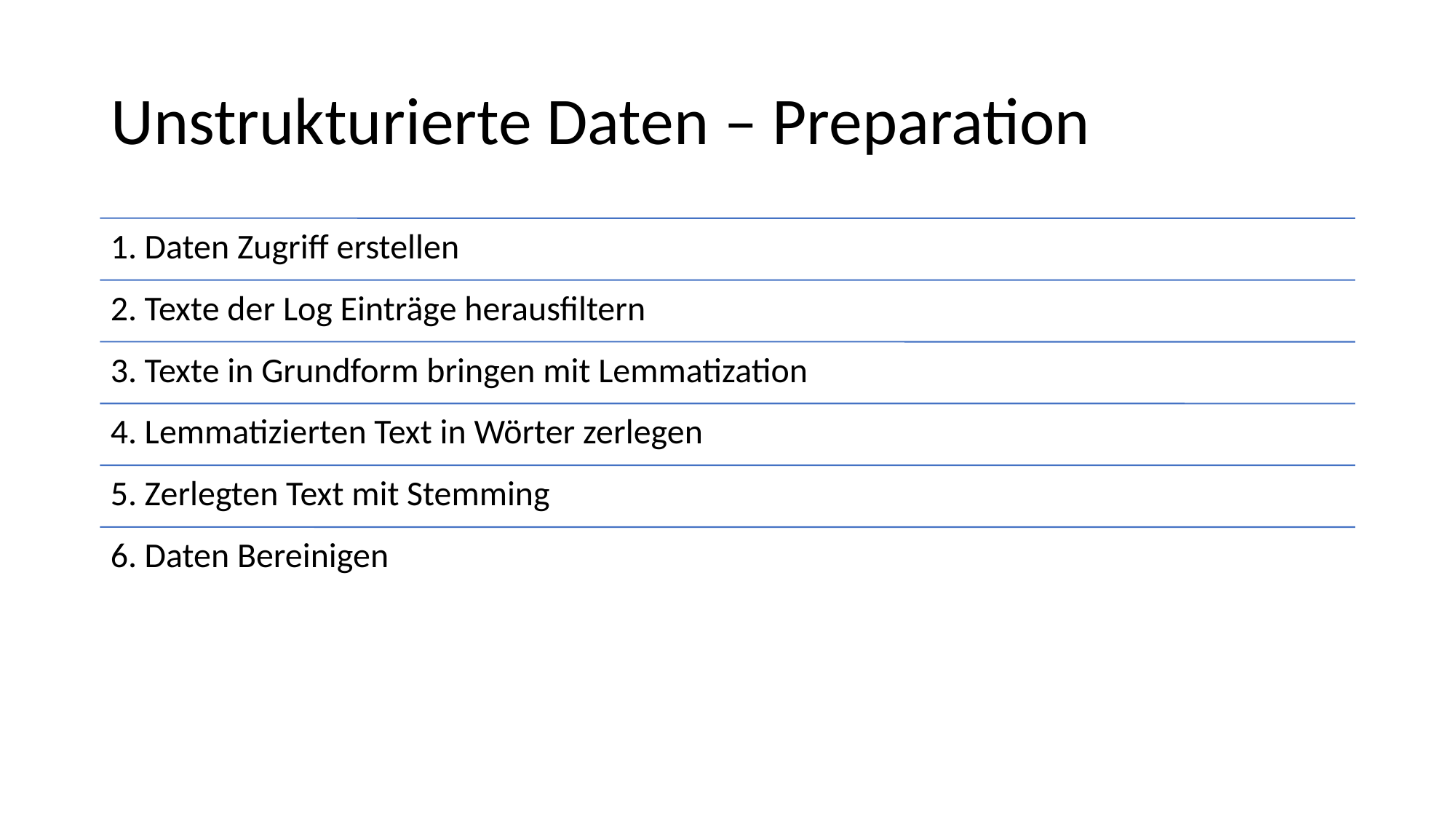

# Unstrukturierte Daten – Preparation
1. Daten Zugriff erstellen
2. Texte der Log Einträge herausfiltern
3. Texte in Grundform bringen mit Lemmatization
4. Lemmatizierten Text in Wörter zerlegen
5. Zerlegten Text mit Stemming
6. Daten Bereinigen